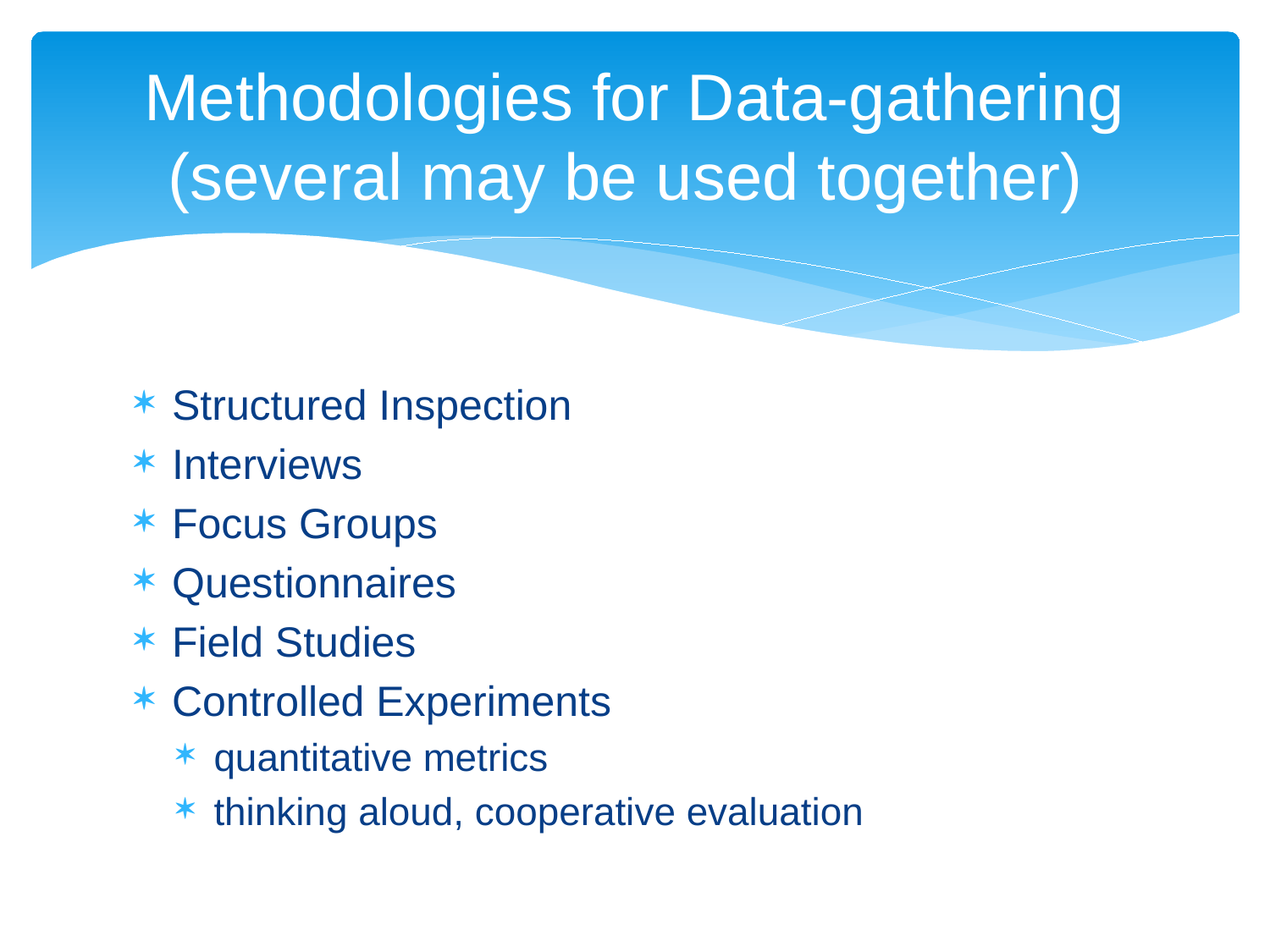

# Methodologies for Data-gathering (several may be used together)
Structured Inspection
Interviews
Focus Groups
Questionnaires
Field Studies
Controlled Experiments
quantitative metrics
thinking aloud, cooperative evaluation